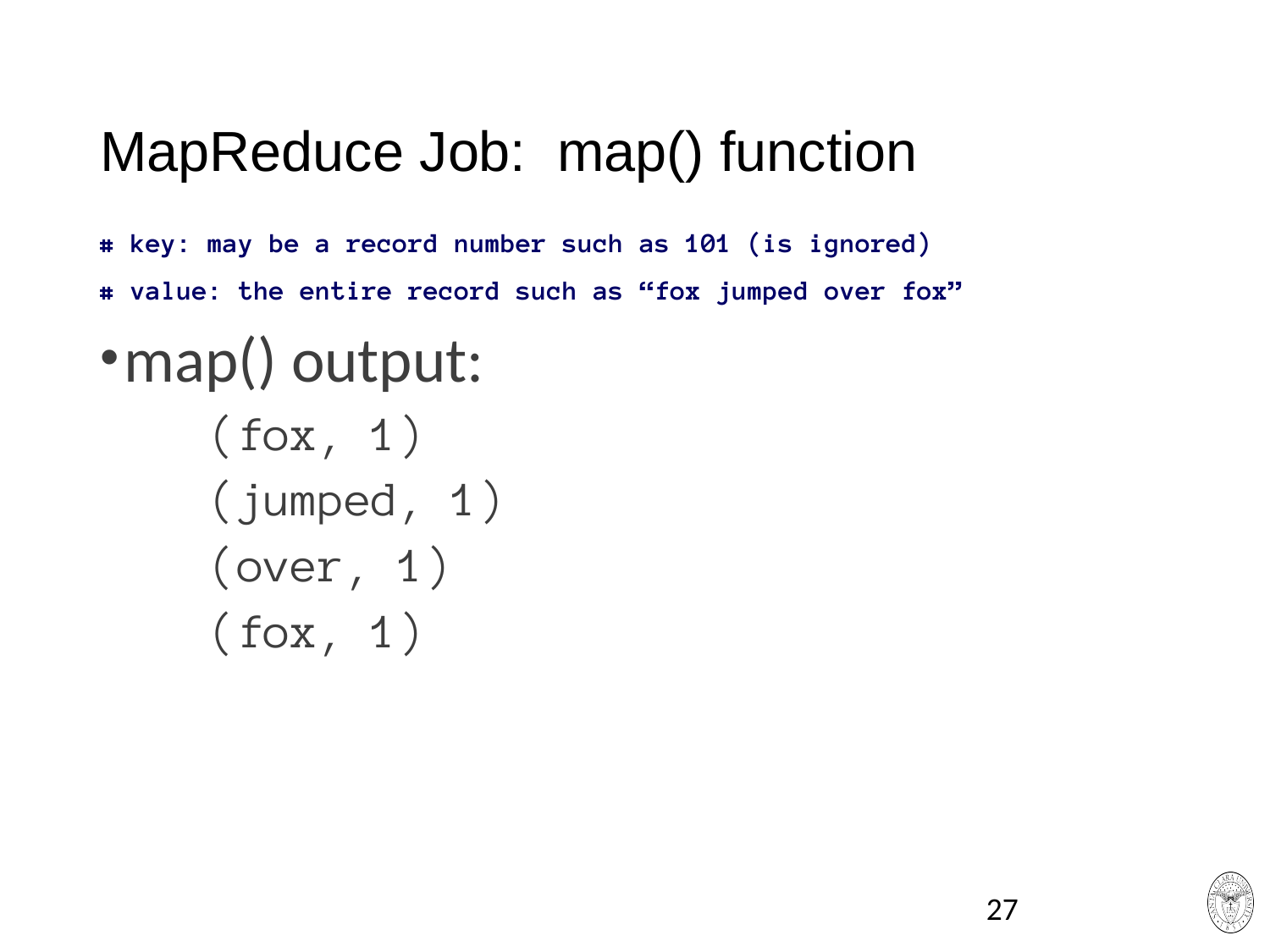

# MapReduce Job:  map() function
# key: may be a record number such as 101 (is ignored)
# value: the entire record such as “fox jumped over fox”
map() output:
(fox, 1)
(jumped, 1)
(over, 1)
(fox, 1)
27